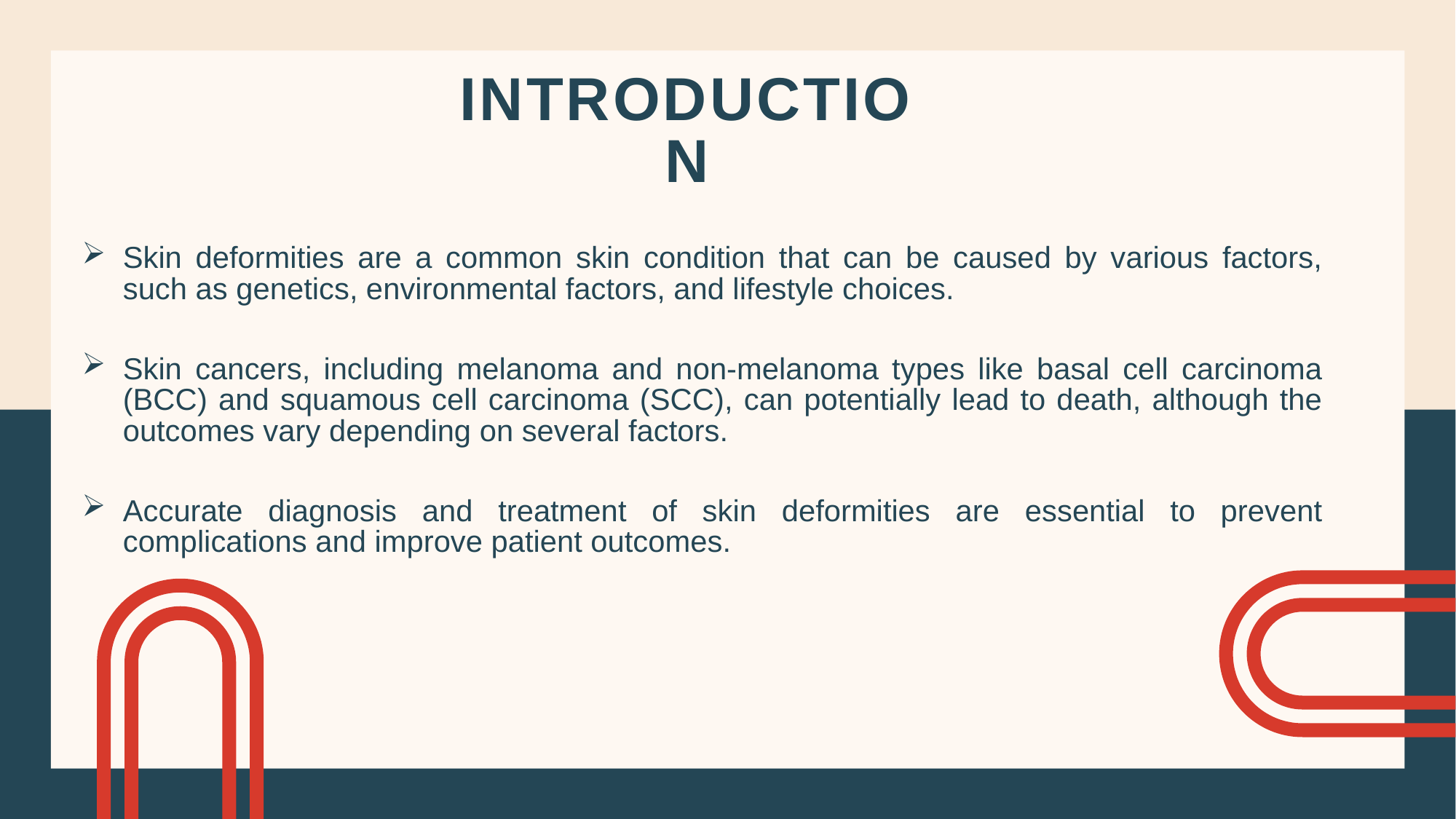

INTRODUCTION
Skin deformities are a common skin condition that can be caused by various factors, such as genetics, environmental factors, and lifestyle choices.

Skin cancers, including melanoma and non-melanoma types like basal cell carcinoma (BCC) and squamous cell carcinoma (SCC), can potentially lead to death, although the outcomes vary depending on several factors.

Accurate diagnosis and treatment of skin deformities are essential to prevent complications and improve patient outcomes.